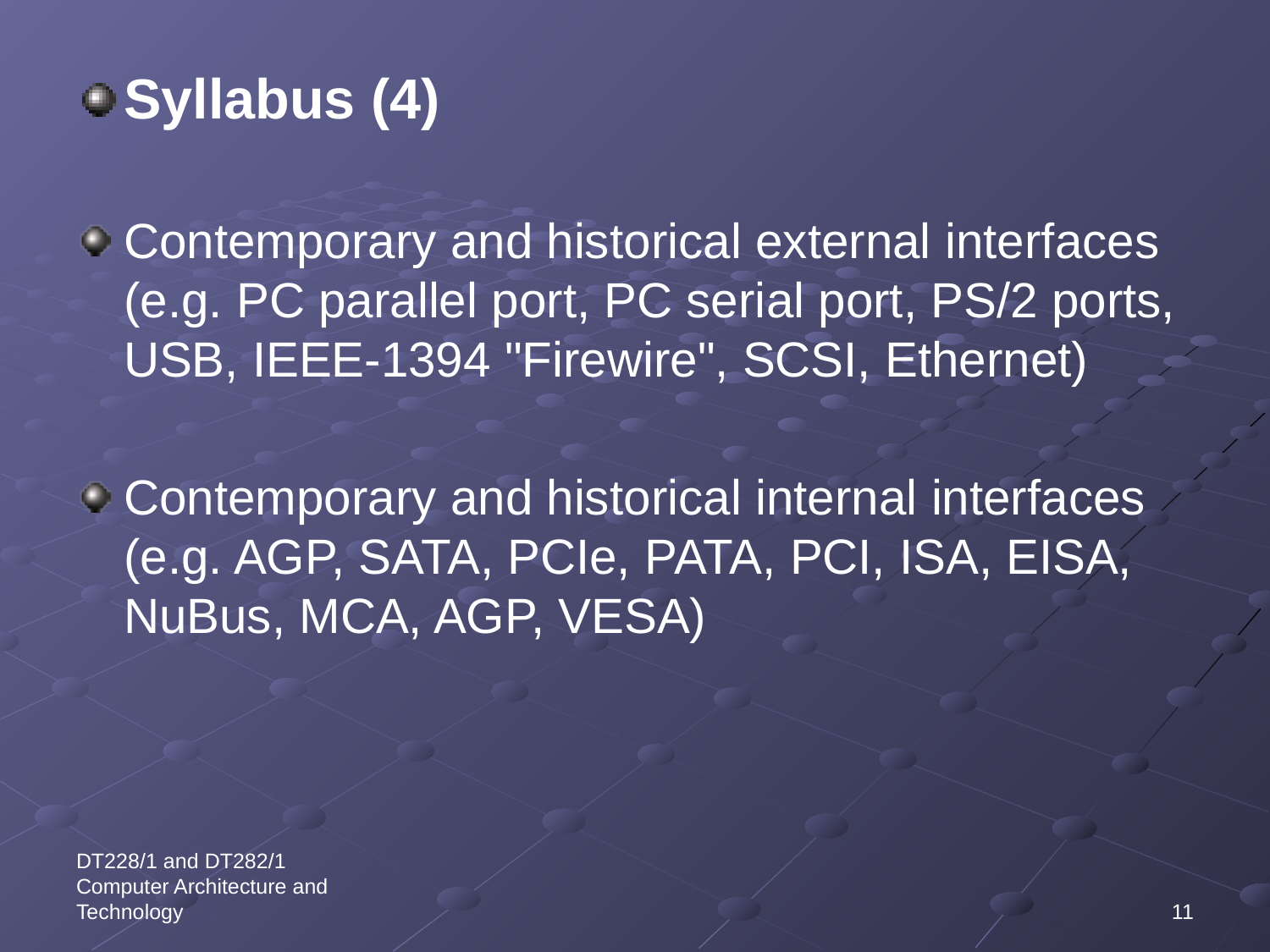

Syllabus (4)

Contemporary and historical external interfaces (e.g. PC parallel port, PC serial port, PS/2 ports, USB, IEEE-1394 "Firewire", SCSI, Ethernet)

Contemporary and historical internal interfaces (e.g. AGP, SATA, PCIe, PATA, PCI, ISA, EISA, NuBus, MCA, AGP, VESA)
DT228/1 and DT282/1 Computer Architecture and  Technology
11